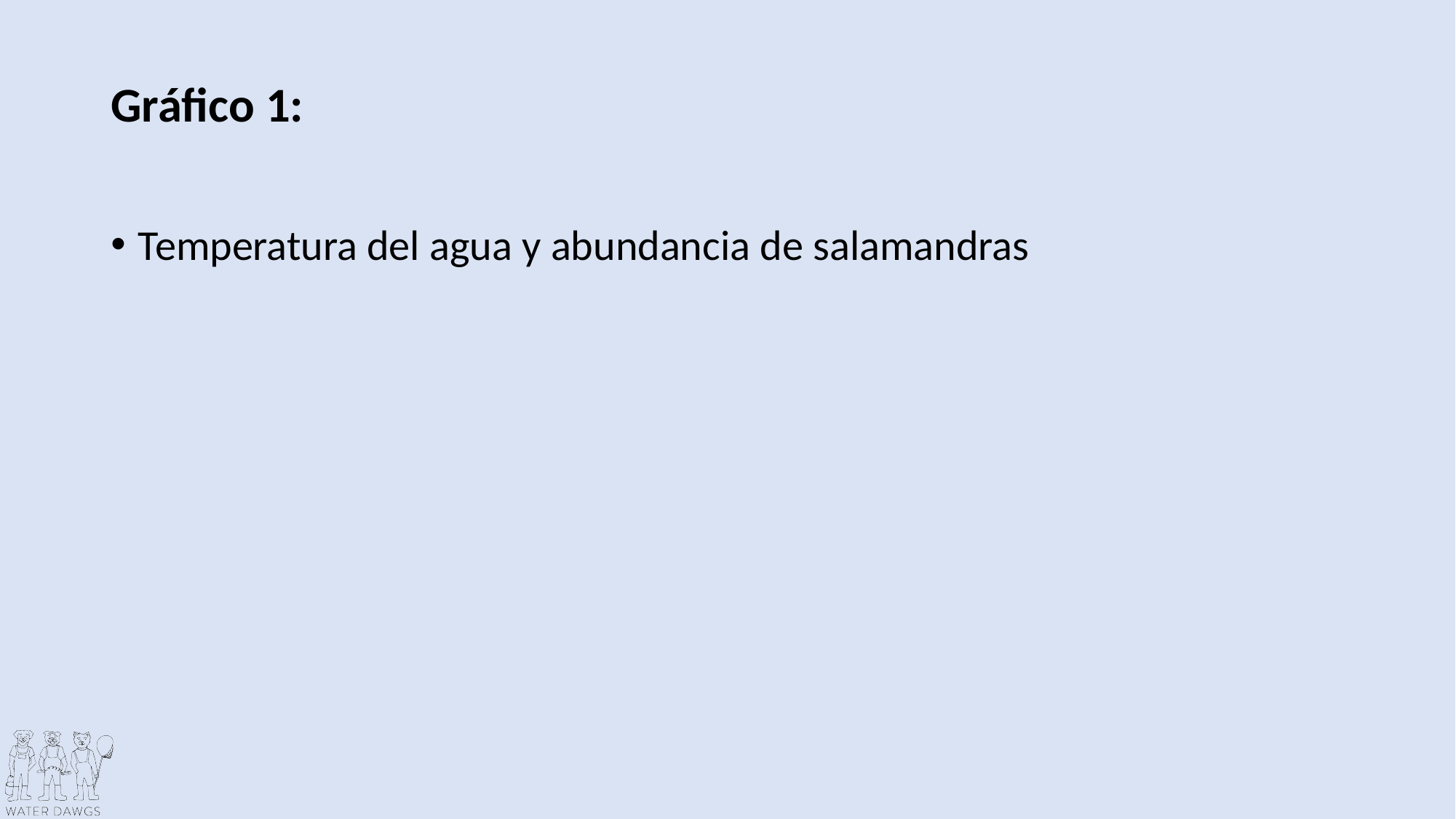

# Gráfico 1:
Temperatura del agua y abundancia de salamandras